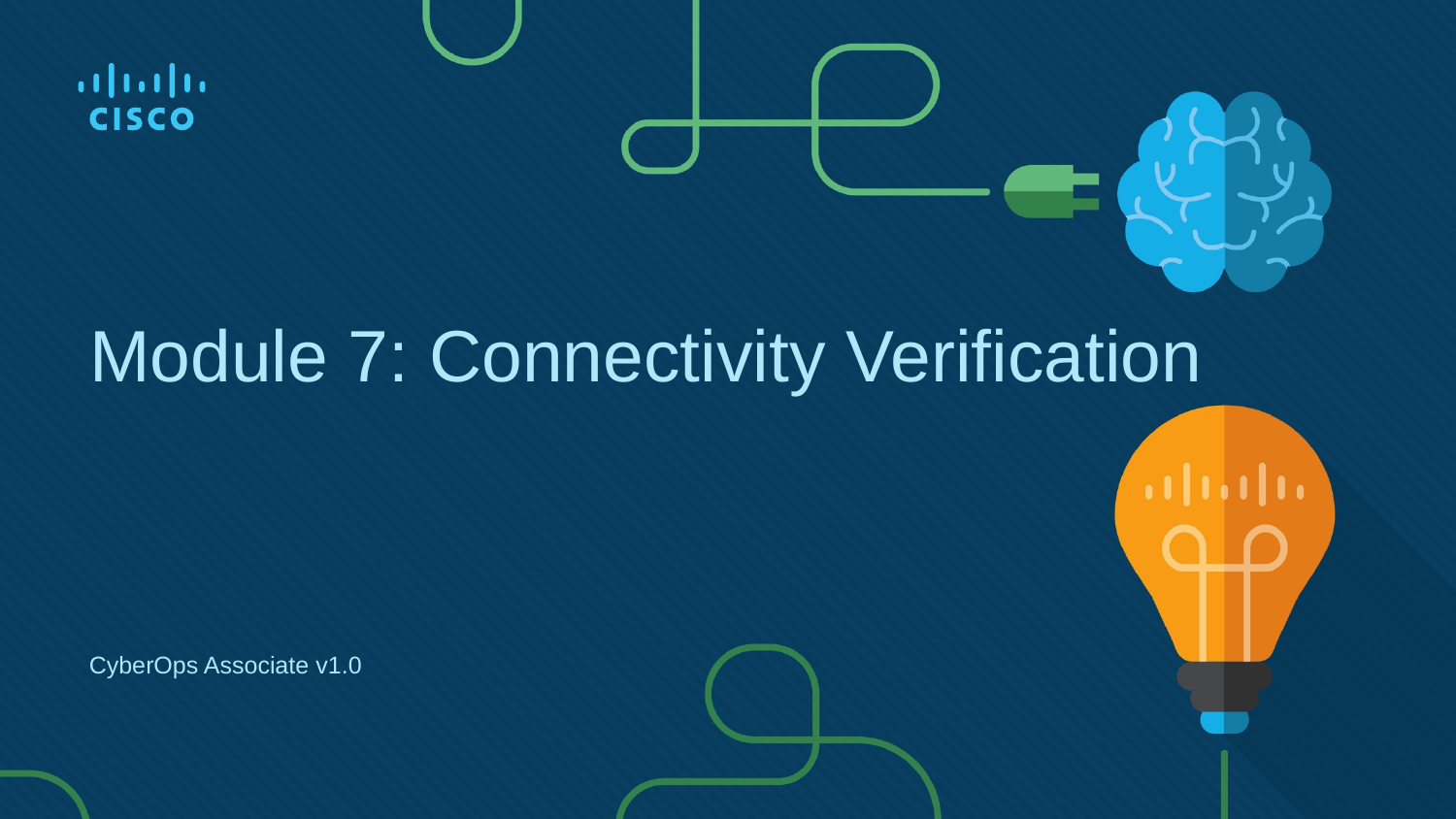

# Module 7: Connectivity Verification
CyberOps Associate v1.0